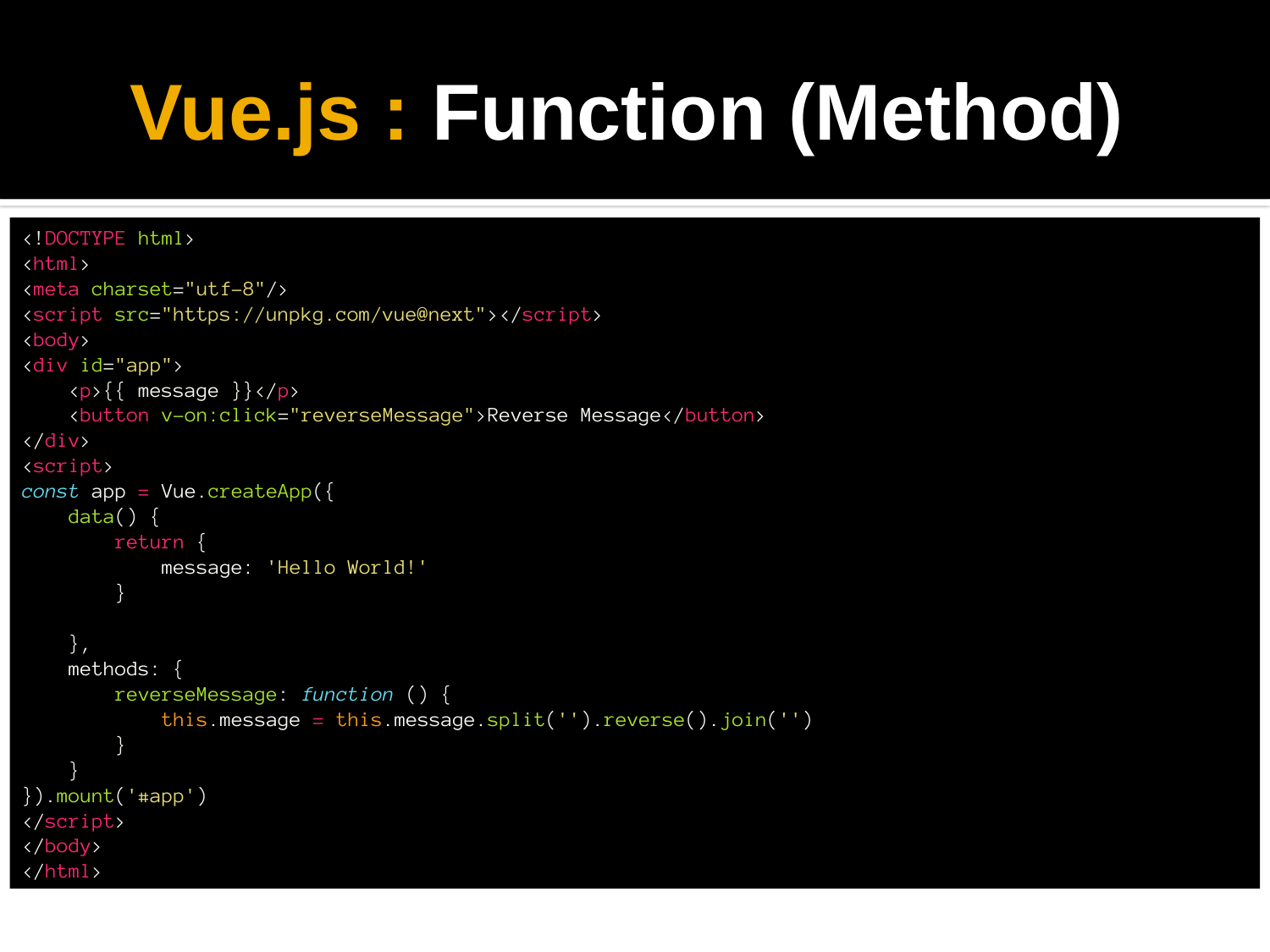

# Vue.js : Function (Method)
<!DOCTYPE html>
<html>
<meta charset="utf-8"/>
<script src="https://unpkg.com/vue@next"></script>
<body>
<div id="app">
    <p>{{ message }}</p>
    <button v-on:click="reverseMessage">Reverse Message</button>
</div>
<script>
const app = Vue.createApp({
    data() {
        return {
            message: 'Hello World!'
        }

    },
    methods: {
        reverseMessage: function () {
            this.message = this.message.split('').reverse().join('')
        }
    }
}).mount('#app')
</script>
</body>
</html>​